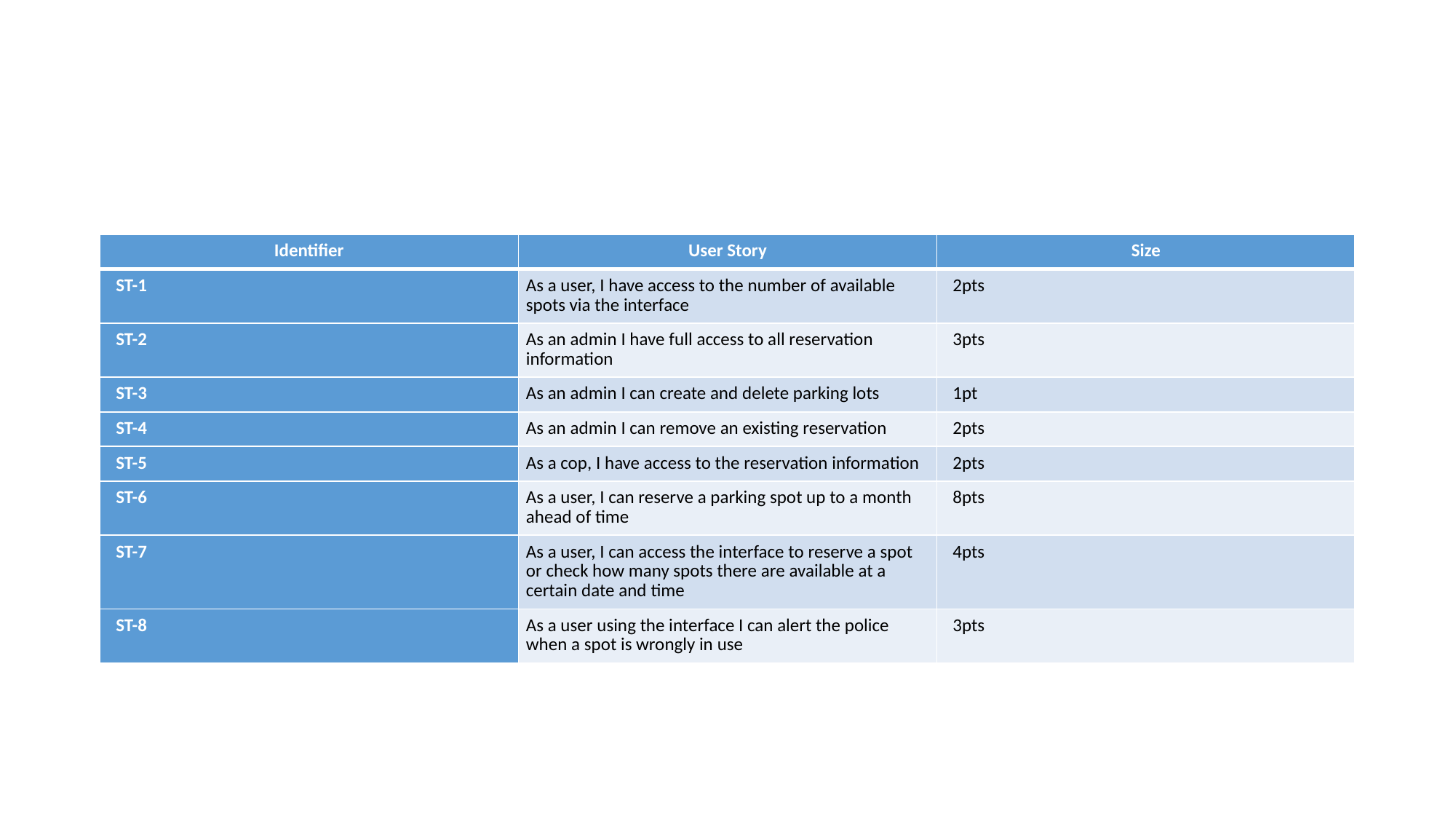

| Identifier | User Story | Size |
| --- | --- | --- |
| ST-1 | As a user, I have access to the number of available spots via the interface | 2pts |
| ST-2 | As an admin I have full access to all reservation information | 3pts |
| ST-3 | As an admin I can create and delete parking lots | 1pt |
| ST-4 | As an admin I can remove an existing reservation | 2pts |
| ST-5 | As a cop, I have access to the reservation information | 2pts |
| ST-6 | As a user, I can reserve a parking spot up to a month ahead of time | 8pts |
| ST-7 | As a user, I can access the interface to reserve a spot or check how many spots there are available at a certain date and time | 4pts |
| ST-8 | As a user using the interface I can alert the police when a spot is wrongly in use | 3pts |